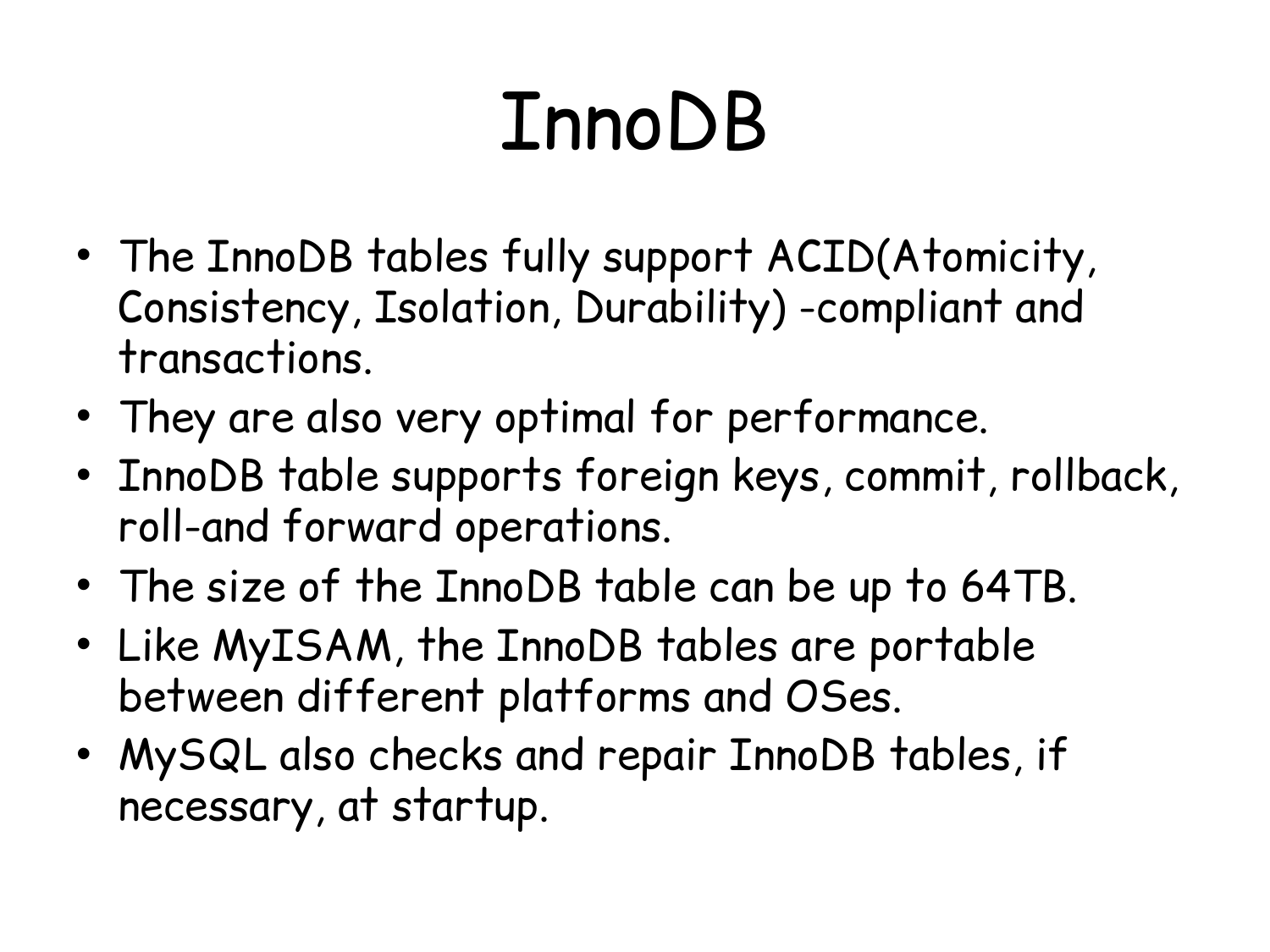

# InnoDB
The InnoDB tables fully support ACID(Atomicity, Consistency, Isolation, Durability) -compliant and transactions.
They are also very optimal for performance.
InnoDB table supports foreign keys, commit, rollback, roll-and forward operations.
The size of the InnoDB table can be up to 64TB.
Like MyISAM, the InnoDB tables are portable between different platforms and OSes.
MySQL also checks and repair InnoDB tables, if necessary, at startup.
10